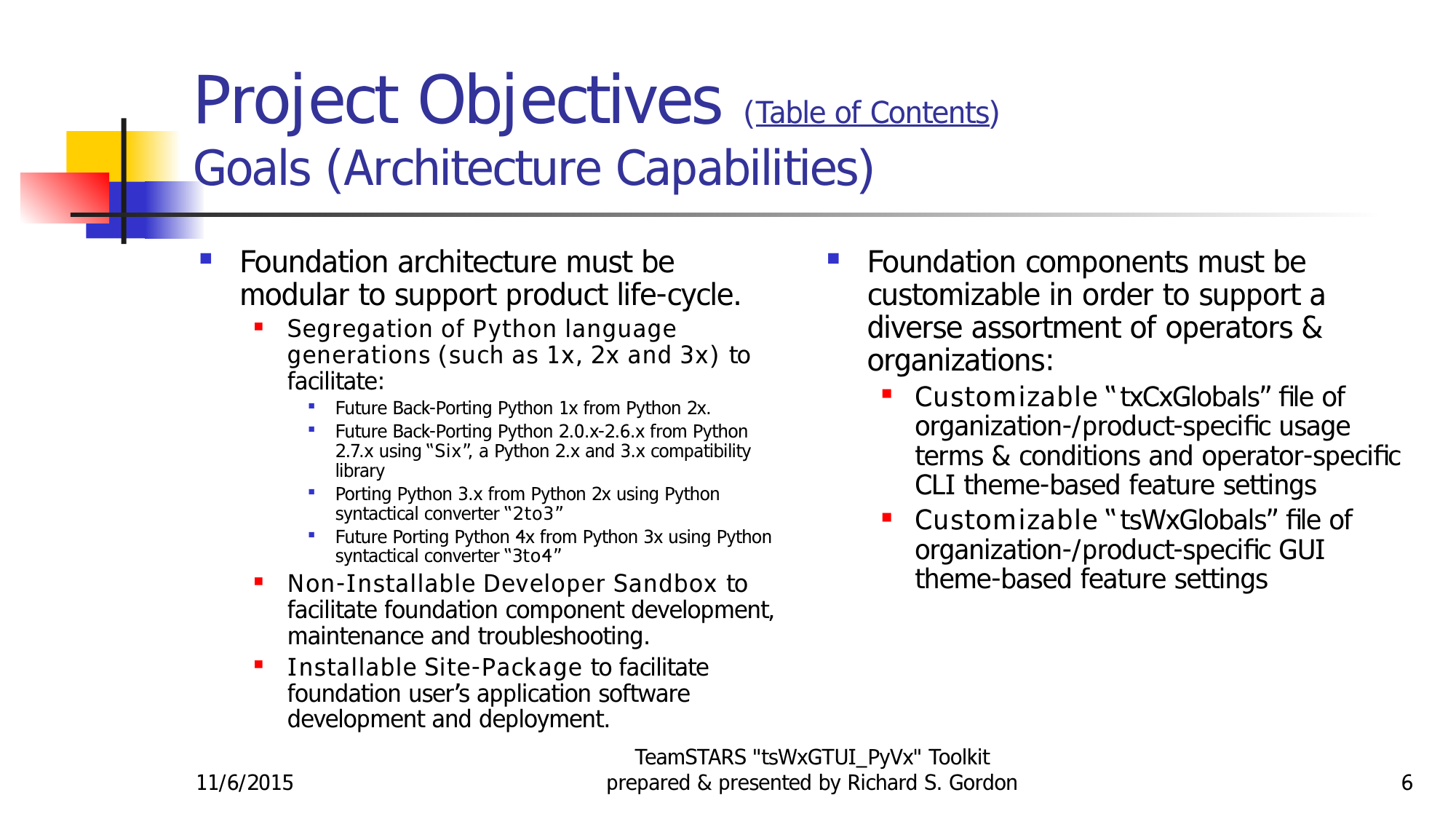

# Project Objectives (Table of Contents) Goals (Architecture Capabilities)
Foundation architecture must be modular to support product life-cycle.
Segregation of Python language generations (such as 1x, 2x and 3x) to facilitate:
Future Back-Porting Python 1x from Python 2x.
Future Back-Porting Python 2.0.x-2.6.x from Python 2.7.x using “Six”, a Python 2.x and 3.x compatibility library
Porting Python 3.x from Python 2x using Python syntactical converter “2to3”
Future Porting Python 4x from Python 3x using Python syntactical converter “3to4”
Non-Installable Developer Sandbox to facilitate foundation component development, maintenance and troubleshooting.
Installable Site-Package to facilitate foundation user’s application software development and deployment.
Foundation components must be customizable in order to support a diverse assortment of operators &  organizations:
Customizable “txCxGlobals” file of organization-/product-specific usage terms & conditions and operator-specific CLI theme-based feature settings
Customizable “tsWxGlobals” file of organization-/product-specific GUI theme-based feature settings

11/6/2015
TeamSTARS "tsWxGTUI_PyVx" Toolkit prepared & presented by Richard S. Gordon
6